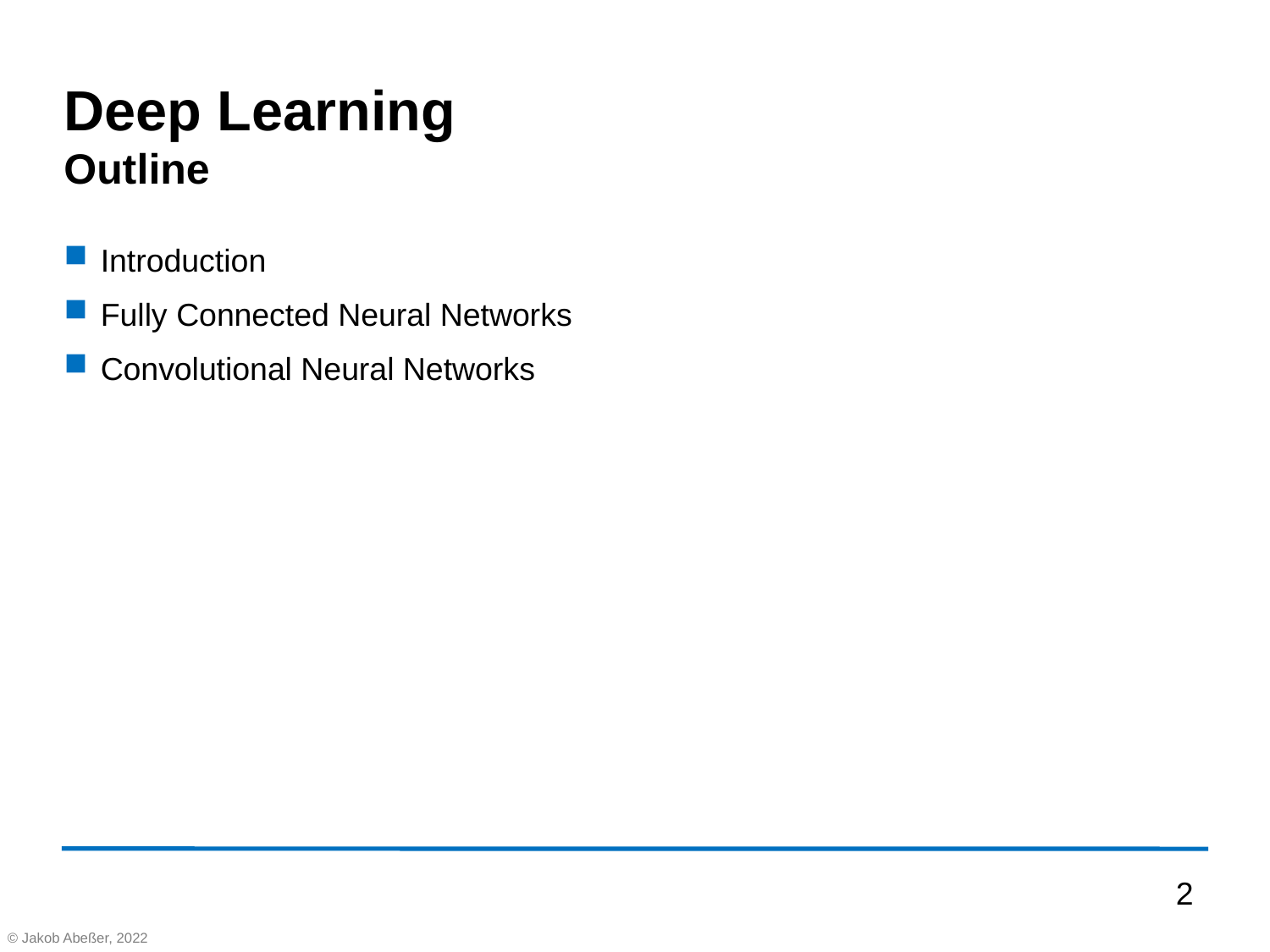

Deep Learning
Outline
Introduction
Fully Connected Neural Networks
Convolutional Neural Networks